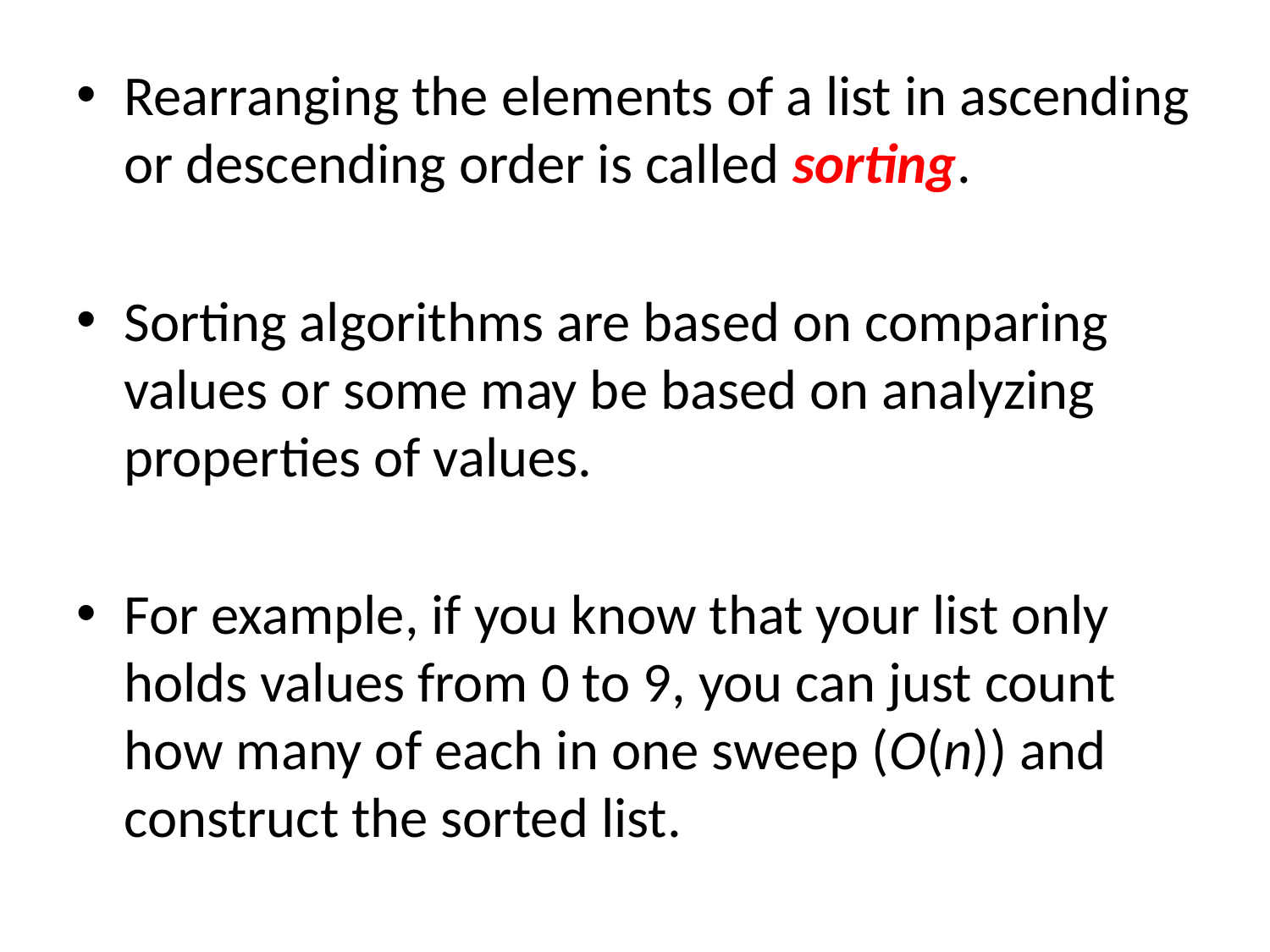

Rearranging the elements of a list in ascending or descending order is called sorting.

Sorting algorithms are based on comparing values or some may be based on analyzing properties of values.

For example, if you know that your list only holds values from 0 to 9, you can just count how many of each in one sweep (O(n)) and construct the sorted list.